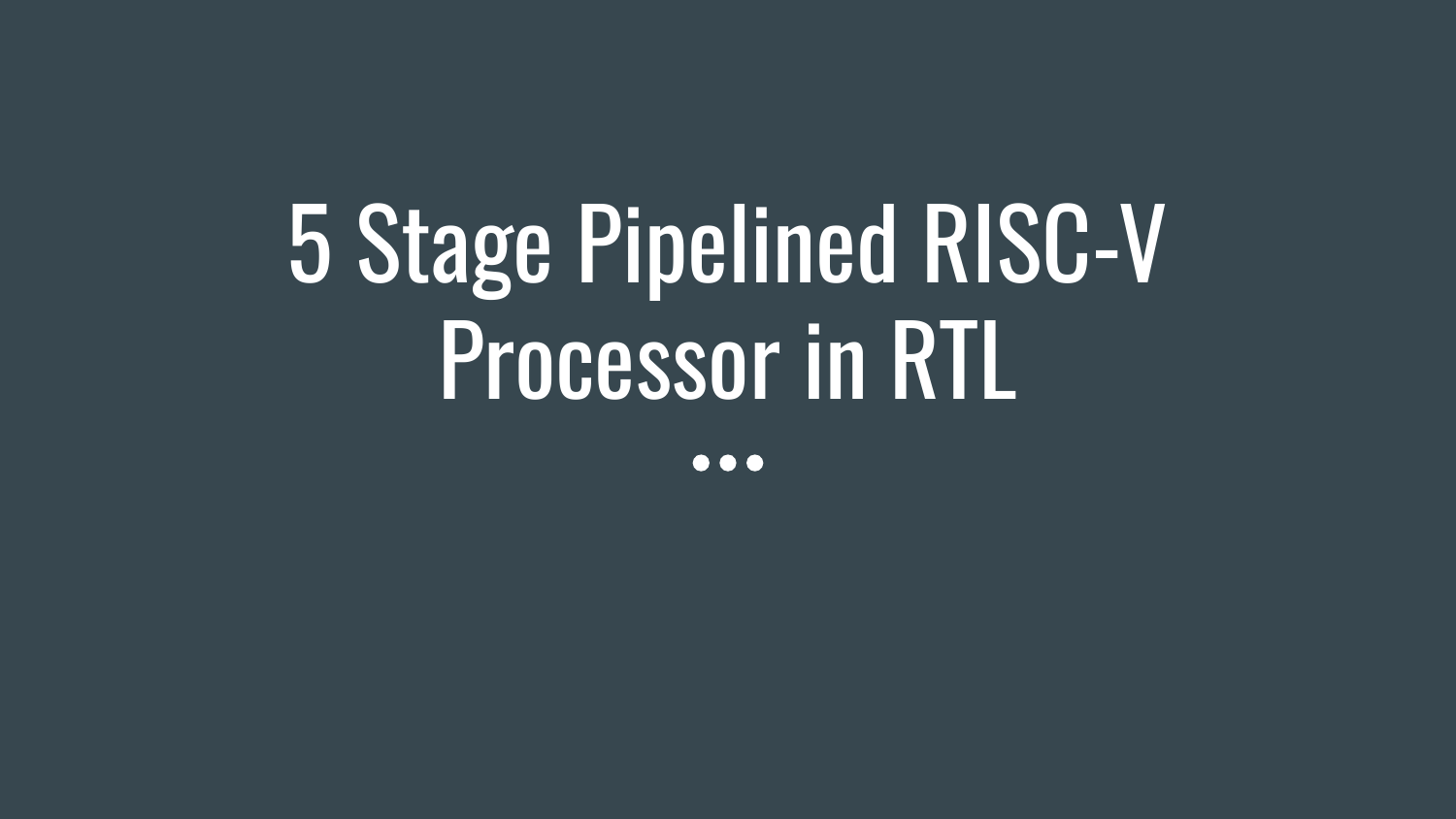

# 5 Stage Pipelined RISC-V Processor in RTL